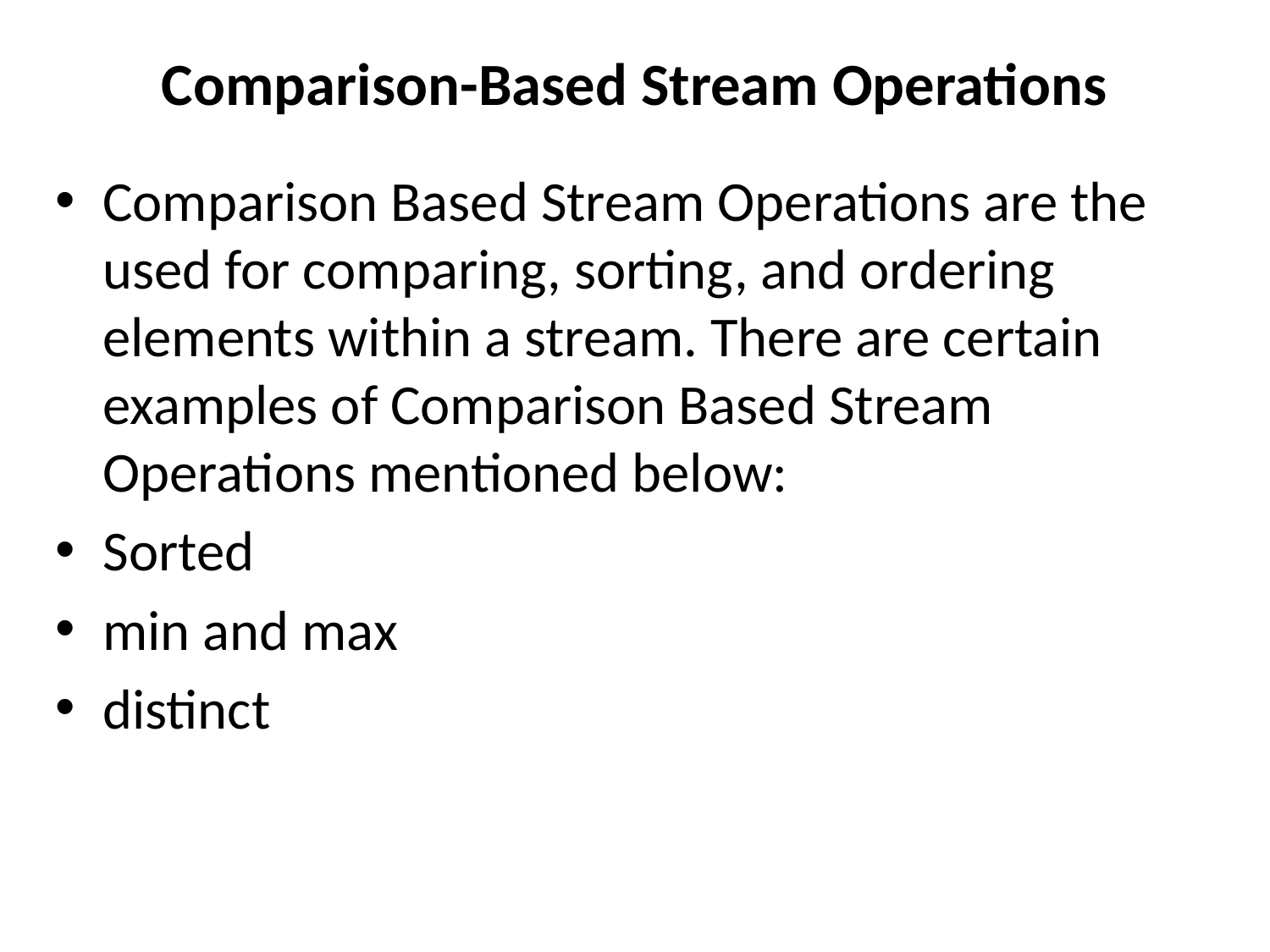

# Comparison-Based Stream Operations
Comparison Based Stream Operations are the used for comparing, sorting, and ordering elements within a stream. There are certain examples of Comparison Based Stream Operations mentioned below:
Sorted
min and max
distinct